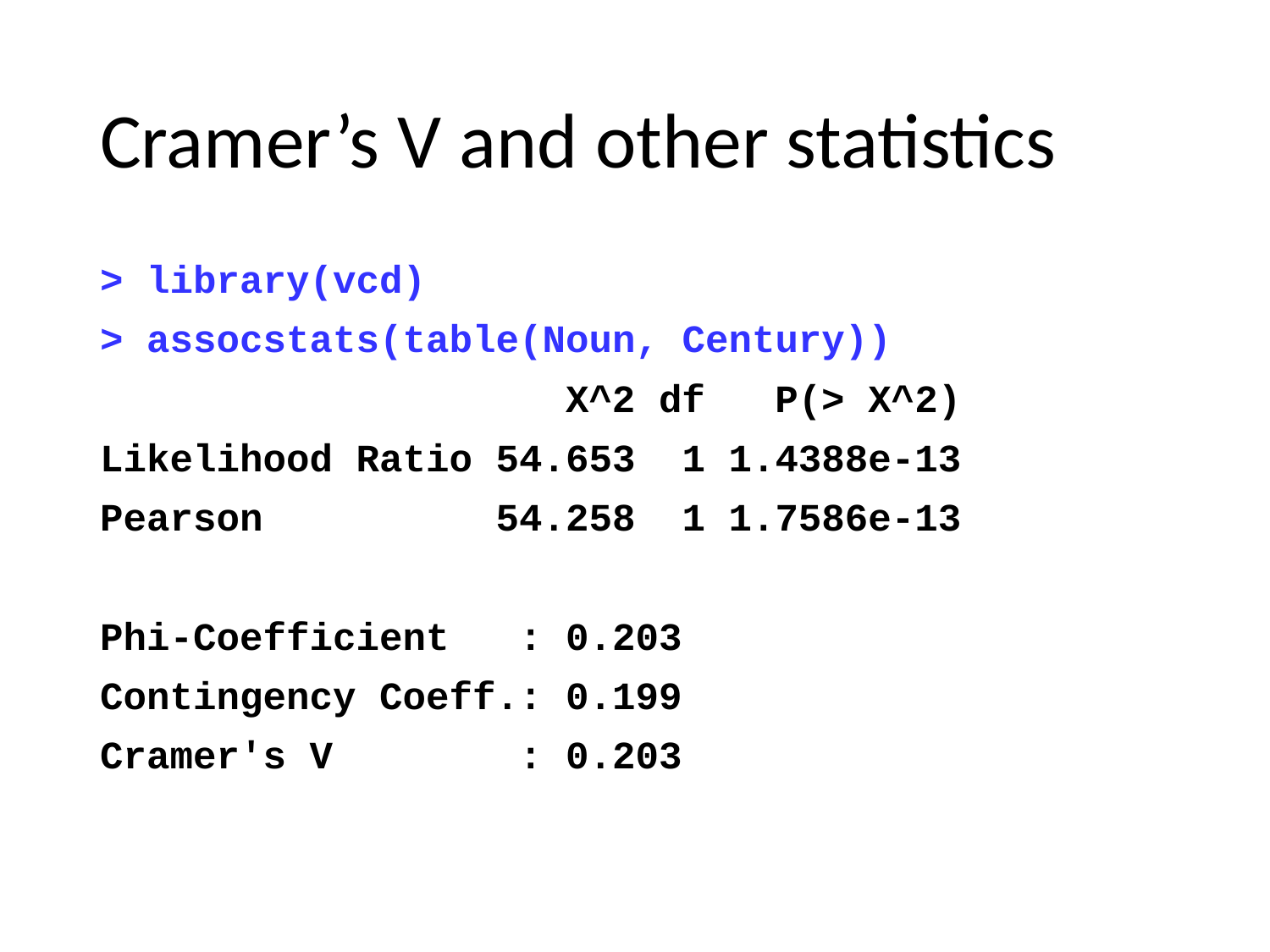

# Cramer’s V and other statistics
> library(vcd)
> assocstats(table(Noun, Century))
                    X^2 df   P(> X^2)
Likelihood Ratio 54.653  1 1.4388e-13
Pearson          54.258  1 1.7586e-13

Phi-Coefficient   : 0.203
Contingency Coeff.: 0.199
Cramer's V        : 0.203